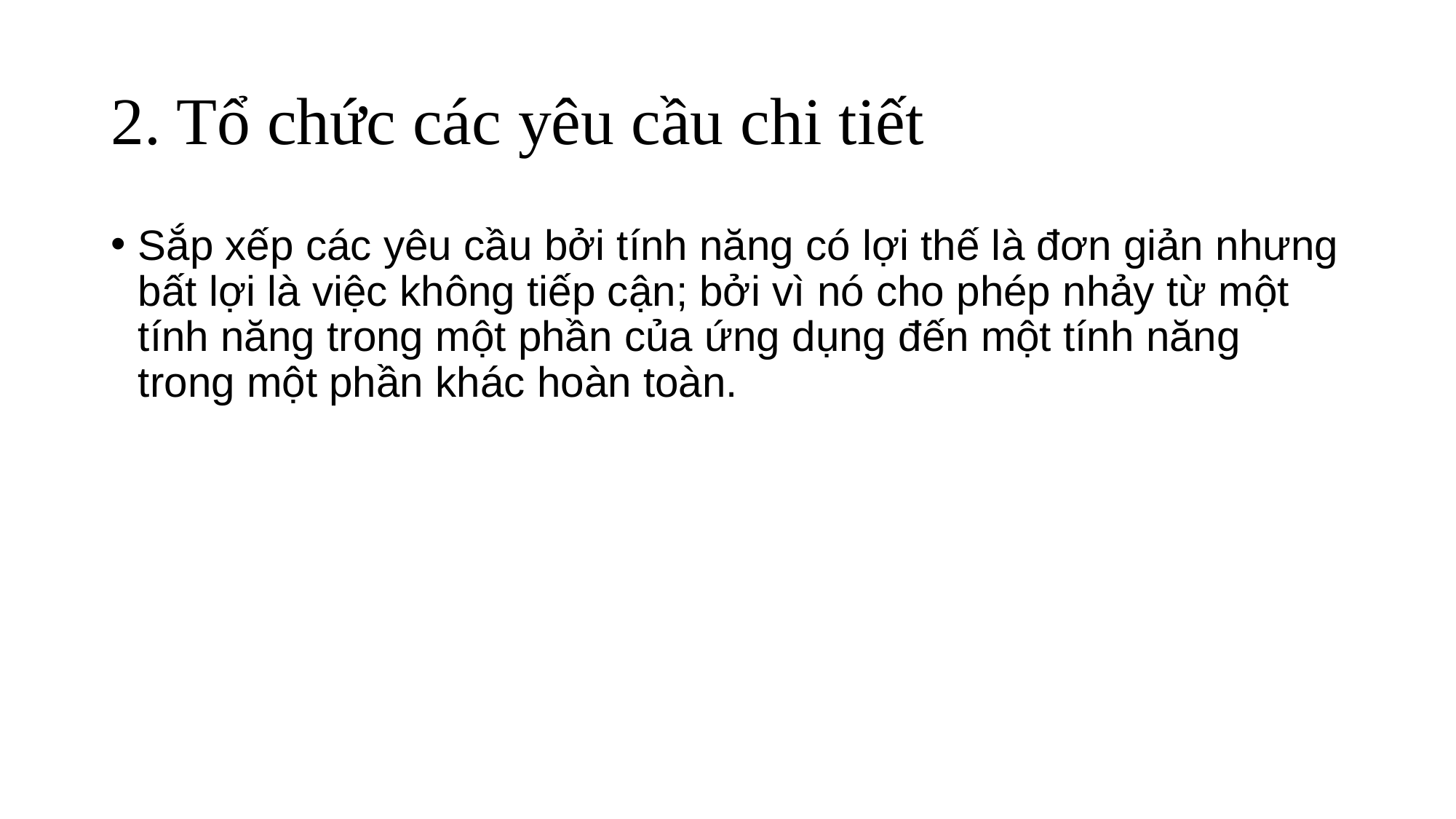

# 2. Tổ chức các yêu cầu chi tiết
Sắp xếp các yêu cầu bởi tính năng có lợi thế là đơn giản nhưng bất lợi là việc không tiếp cận; bởi vì nó cho phép nhảy từ một tính năng trong một phần của ứng dụng đến một tính năng trong một phần khác hoàn toàn.